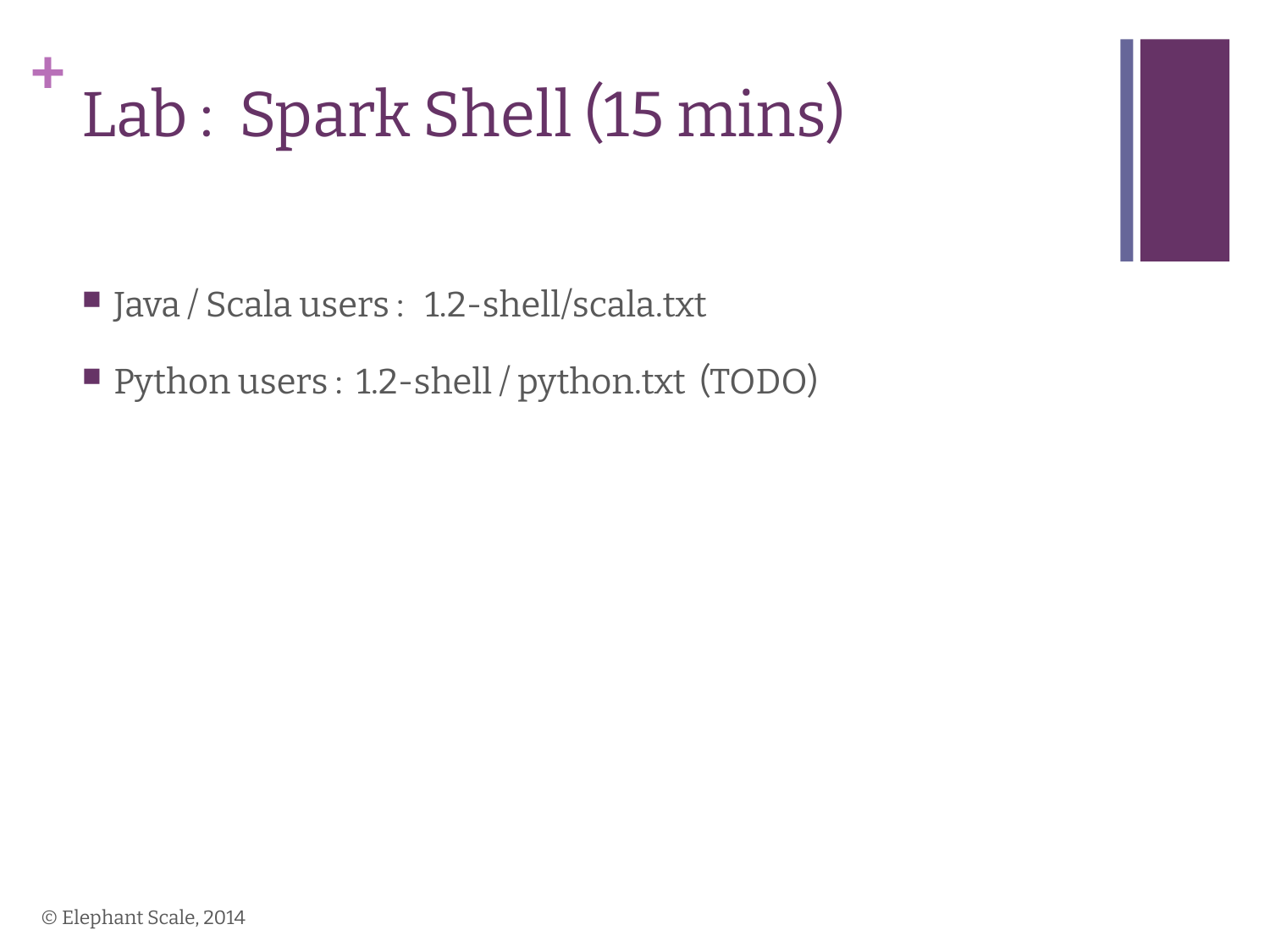

# Lab :  Spark Shell (15 mins)
Java / Scala users :   1.2-shell/scala.txt
Python users :  1.2-shell / python.txt  (TODO)
© Elephant Scale, 2014